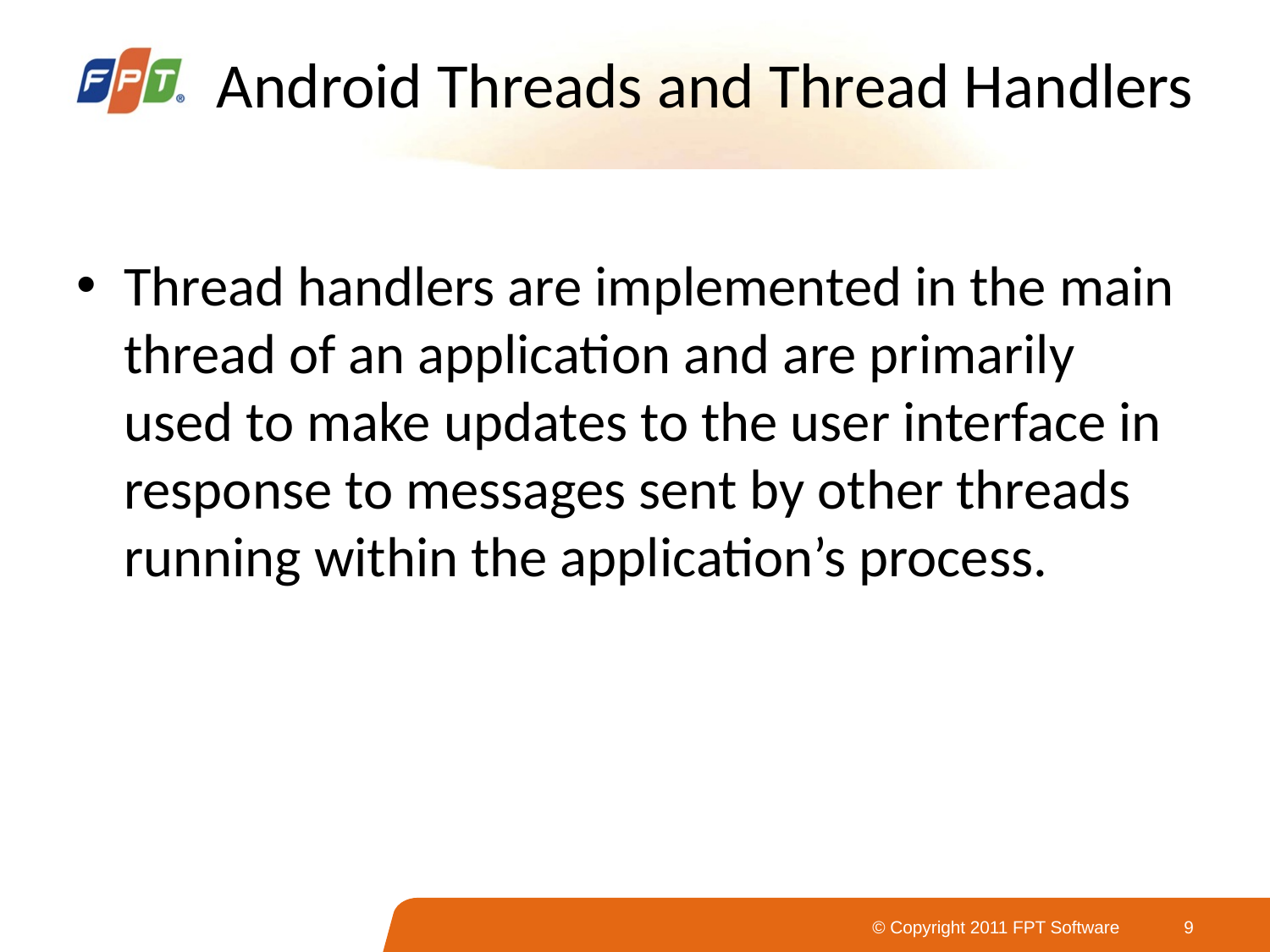

Android Threads and Thread Handlers
Thread handlers are implemented in the main thread of an application and are primarily used to make updates to the user interface in response to messages sent by other threads running within the application’s process.